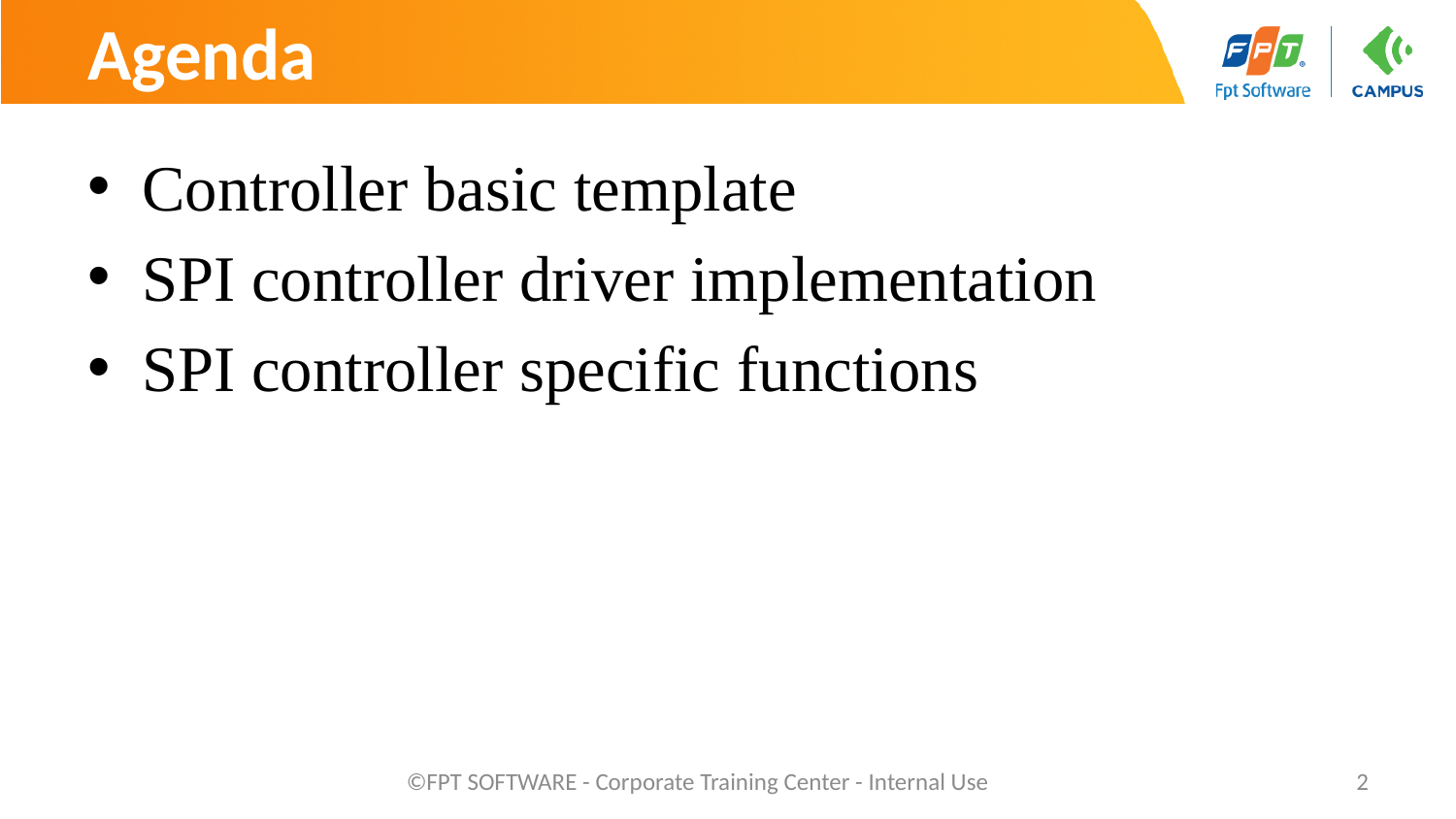

# Agenda
Controller basic template
SPI controller driver implementation
SPI controller specific functions
©FPT SOFTWARE - Corporate Training Center - Internal Use
2